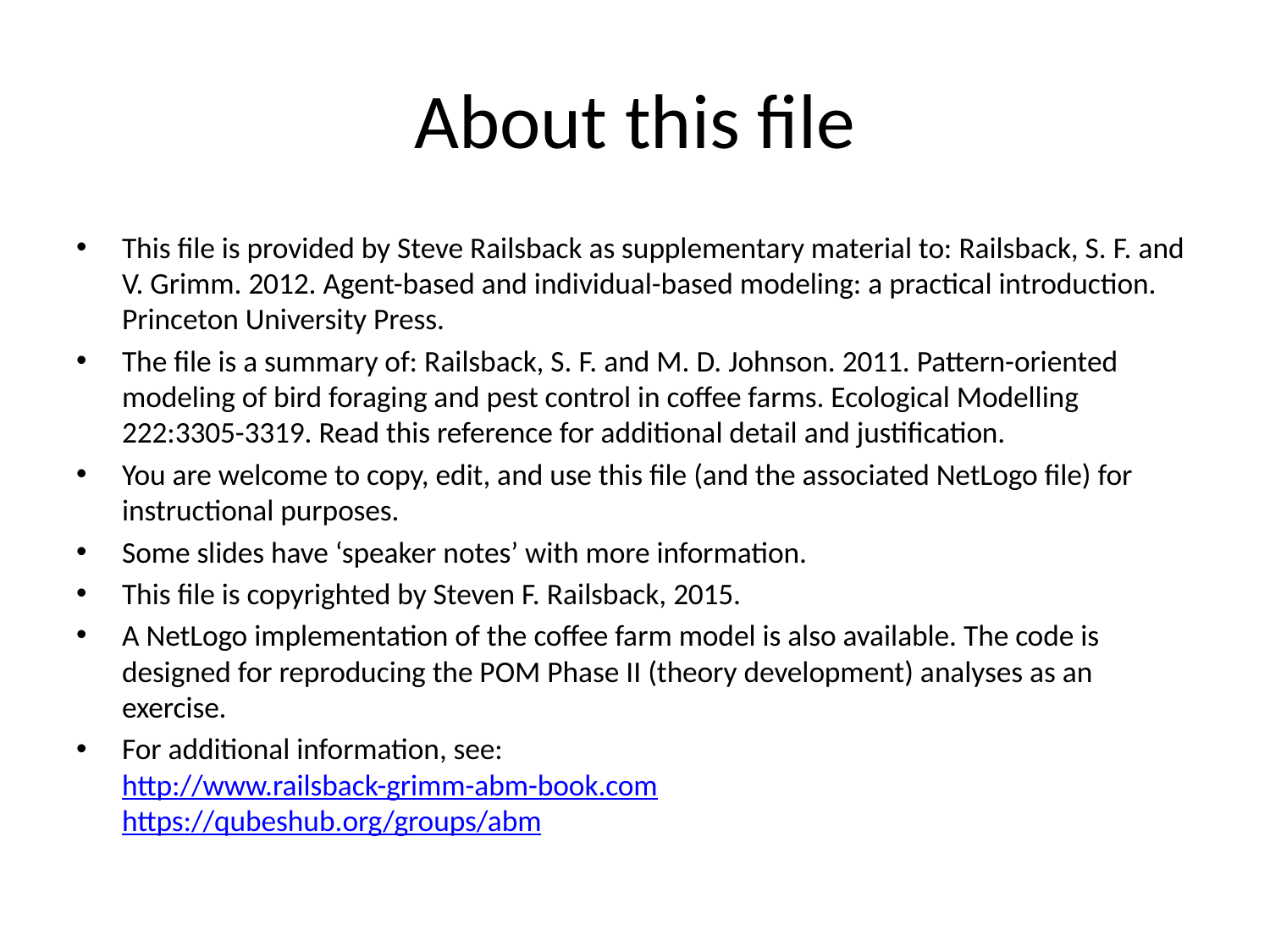

# About this file
This file is provided by Steve Railsback as supplementary material to: Railsback, S. F. and V. Grimm. 2012. Agent-based and individual-based modeling: a practical introduction. Princeton University Press.
The file is a summary of: Railsback, S. F. and M. D. Johnson. 2011. Pattern-oriented modeling of bird foraging and pest control in coffee farms. Ecological Modelling 222:3305-3319. Read this reference for additional detail and justification.
You are welcome to copy, edit, and use this file (and the associated NetLogo file) for instructional purposes.
Some slides have ‘speaker notes’ with more information.
This file is copyrighted by Steven F. Railsback, 2015.
A NetLogo implementation of the coffee farm model is also available. The code is designed for reproducing the POM Phase II (theory development) analyses as an exercise.
For additional information, see:
http://www.railsback-grimm-abm-book.com
https://qubeshub.org/groups/abm